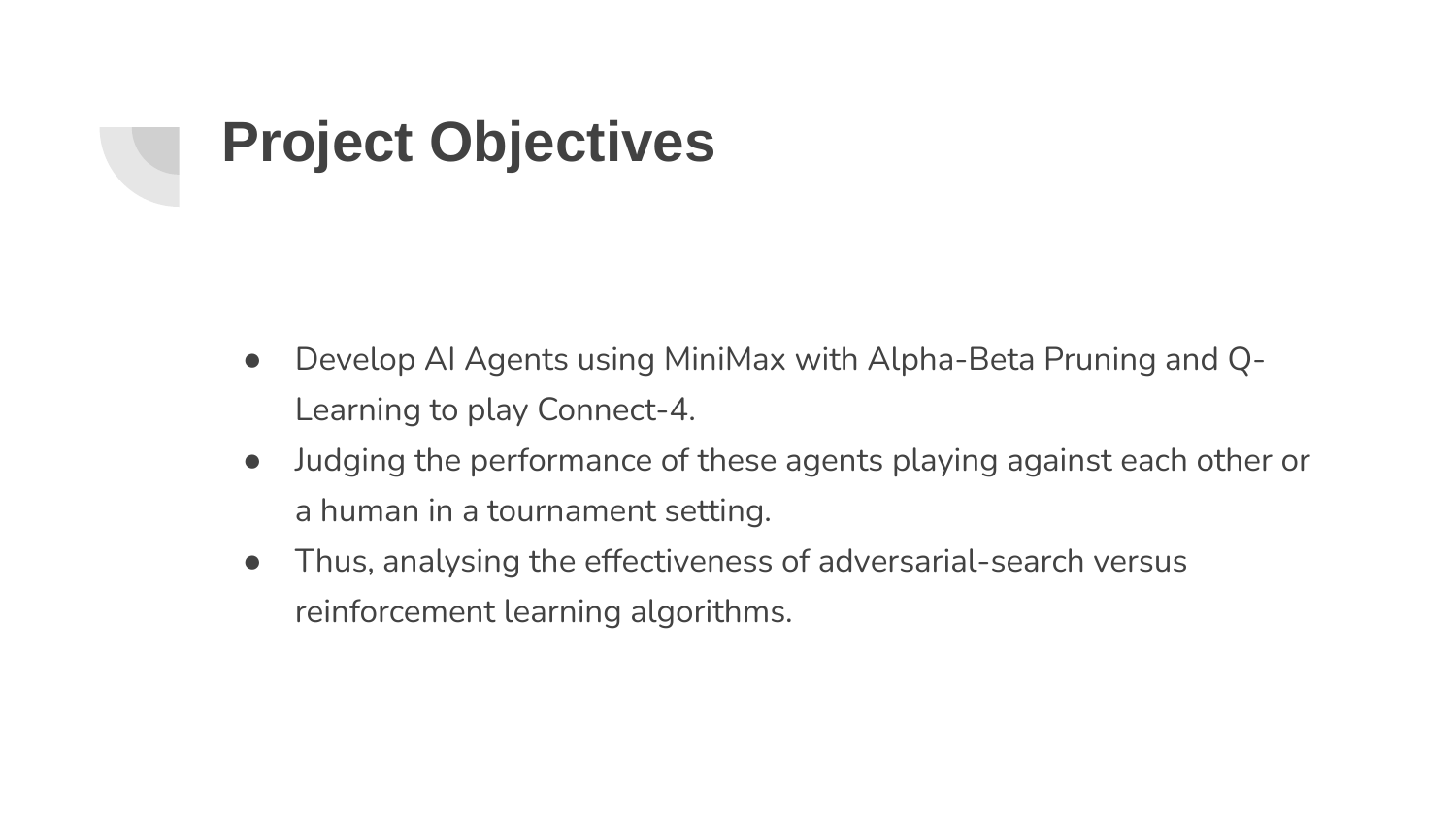

# Project Objectives
Develop AI Agents using MiniMax with Alpha-Beta Pruning and Q-Learning to play Connect-4.
Judging the performance of these agents playing against each other or a human in a tournament setting.
Thus, analysing the effectiveness of adversarial-search versus reinforcement learning algorithms.